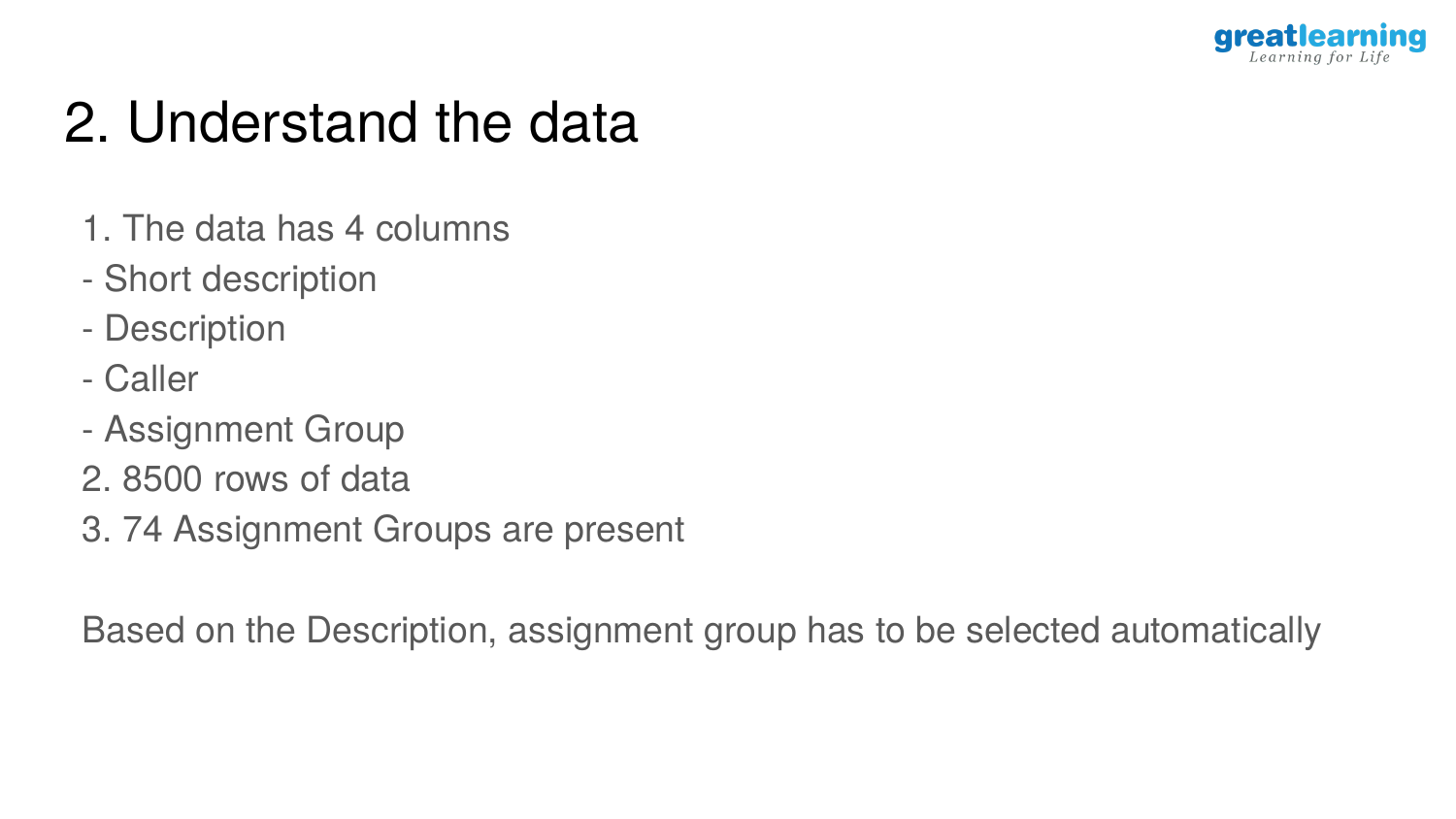

# 2. Understand the data
1. The data has 4 columns
- Short description
- Description
- Caller
- Assignment Group
2. 8500 rows of data
3. 74 Assignment Groups are present

Based on the Description, assignment group has to be selected automatically